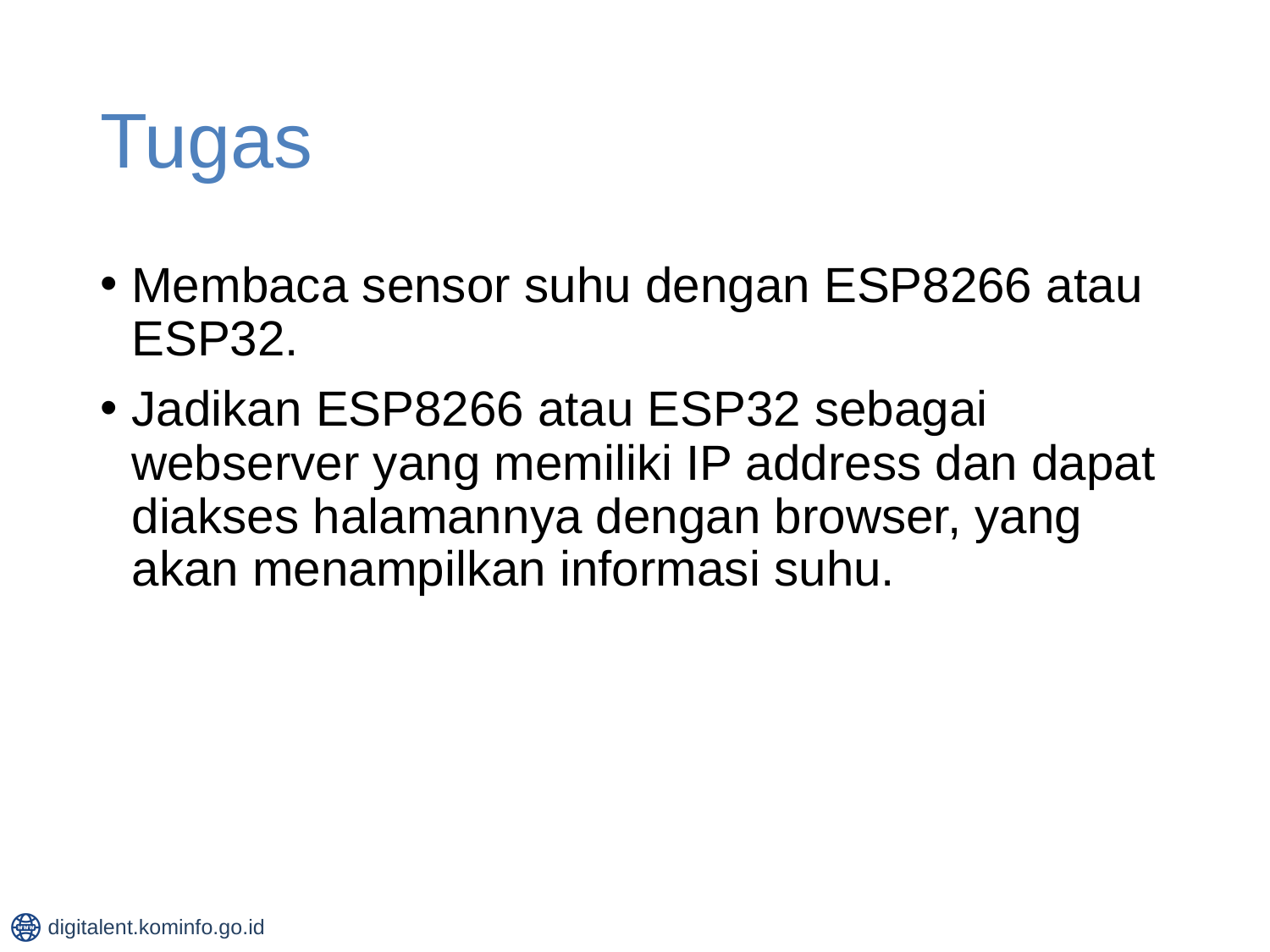

# Tugas
Membaca sensor suhu dengan ESP8266 atau ESP32.
Jadikan ESP8266 atau ESP32 sebagai webserver yang memiliki IP address dan dapat diakses halamannya dengan browser, yang akan menampilkan informasi suhu.